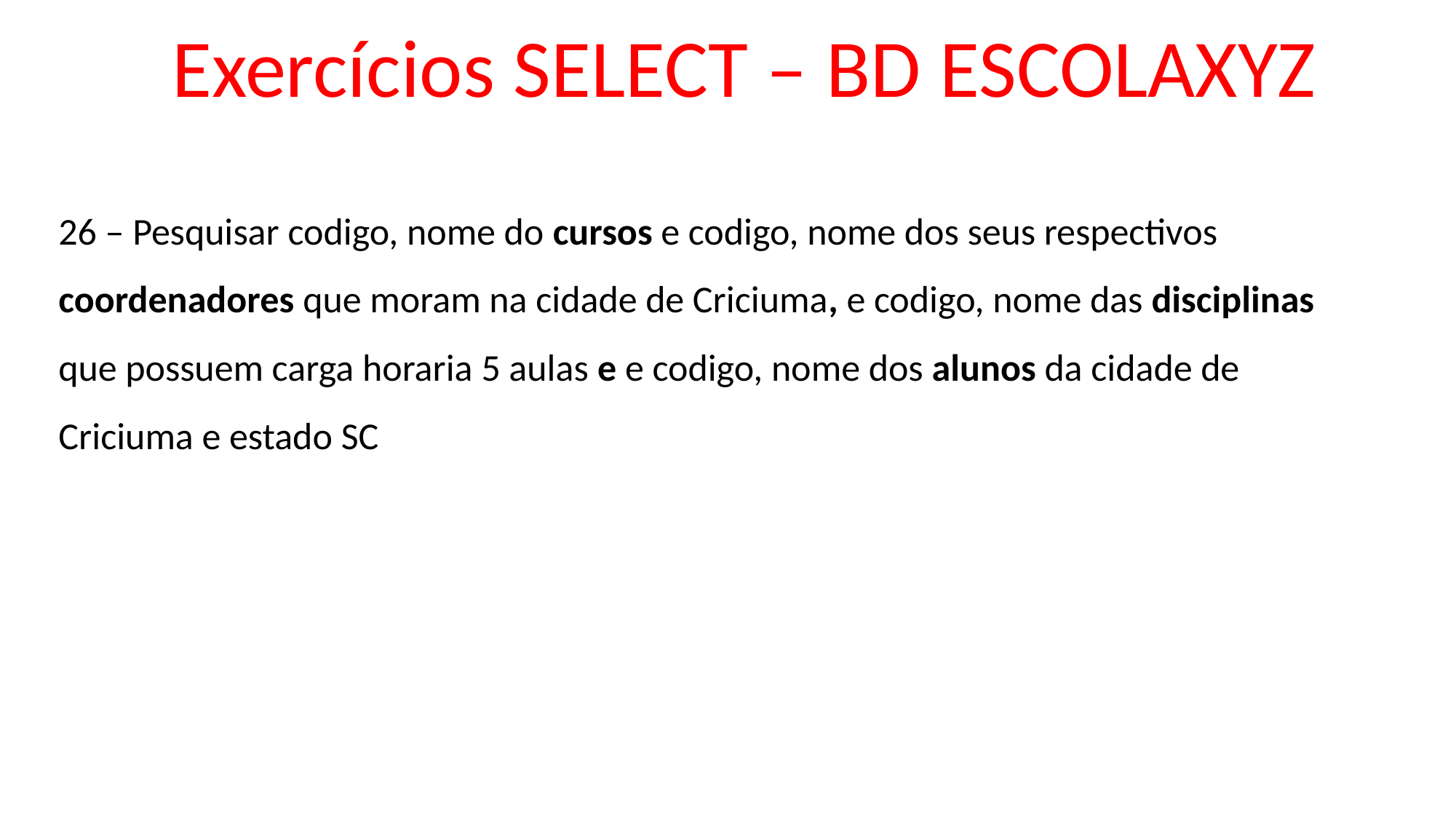

# Exercícios SELECT – BD ESCOLAXYZ
26 – Pesquisar codigo, nome do cursos e codigo, nome dos seus respectivos coordenadores que moram na cidade de Criciuma, e codigo, nome das disciplinas  que possuem carga horaria 5 aulas e e codigo, nome dos alunos da cidade de Criciuma e estado SC